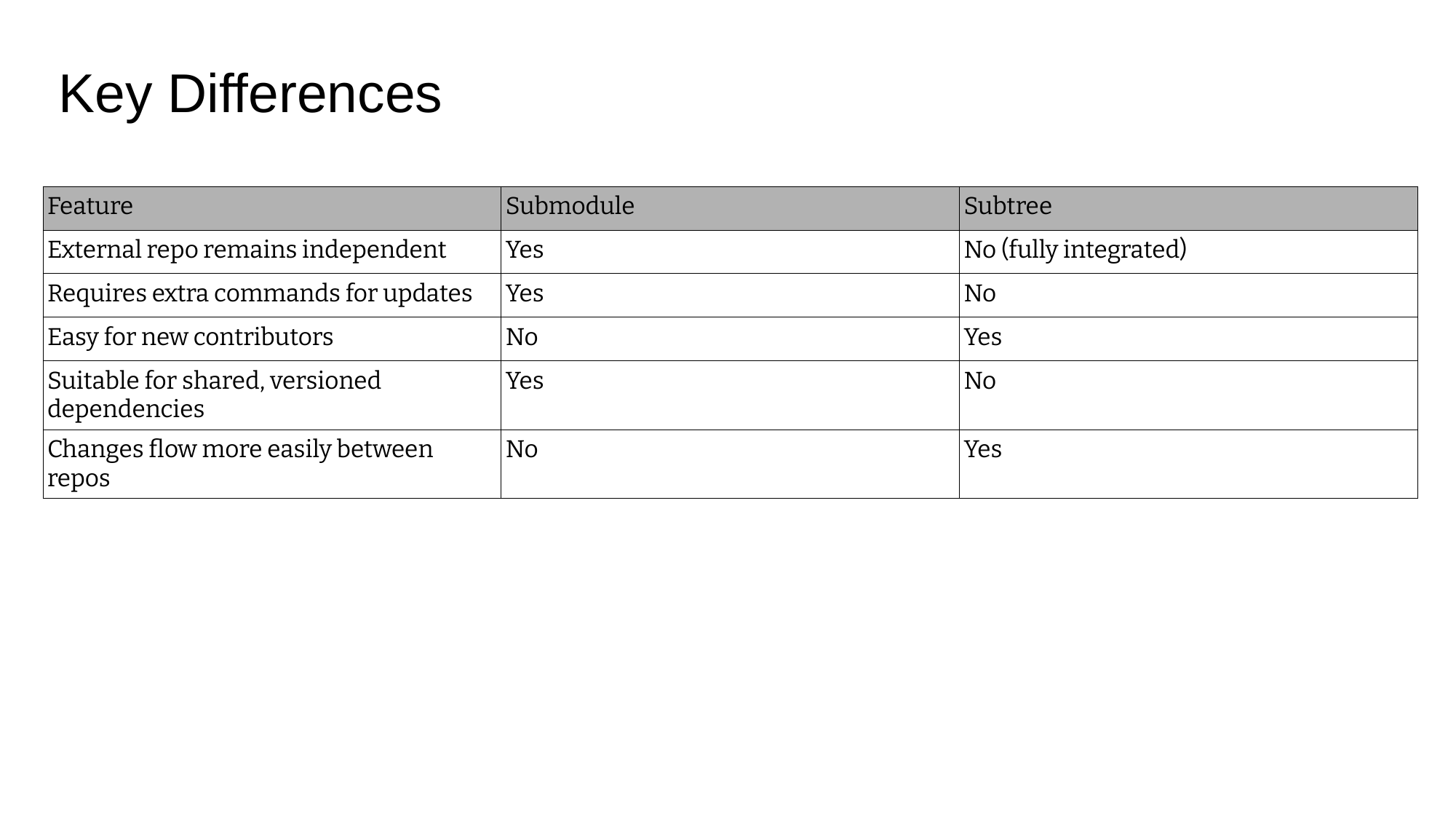

Key Differences
| Feature | Submodule | Subtree |
| --- | --- | --- |
| External repo remains independent | Yes | No (fully integrated) |
| Requires extra commands for updates | Yes | No |
| Easy for new contributors | No | Yes |
| Suitable for shared, versioned dependencies | Yes | No |
| Changes flow more easily between repos | No | Yes |